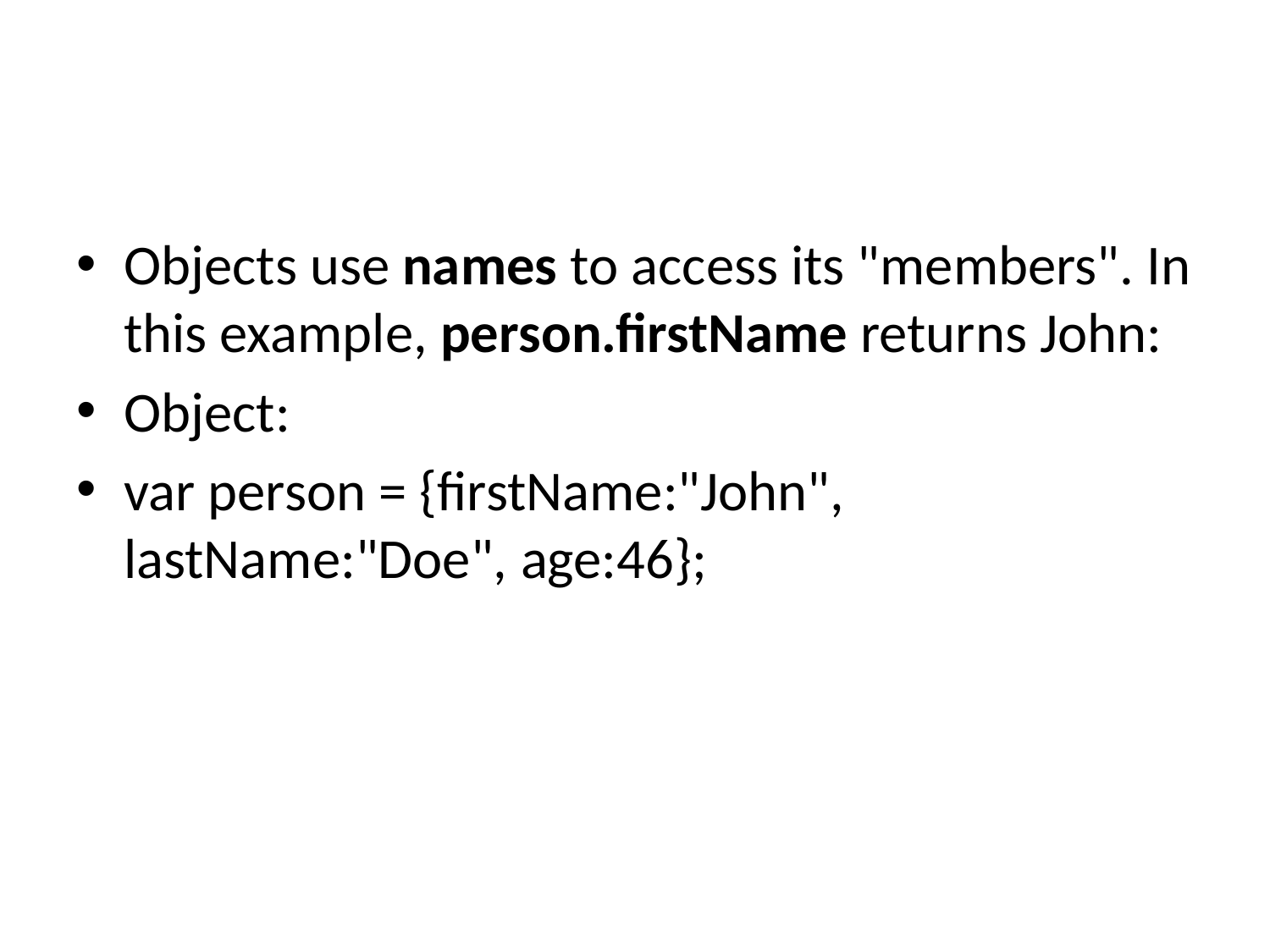

Objects use names to access its "members". In this example, person.firstName returns John:
Object:
var person = {firstName:"John", lastName:"Doe", age:46};